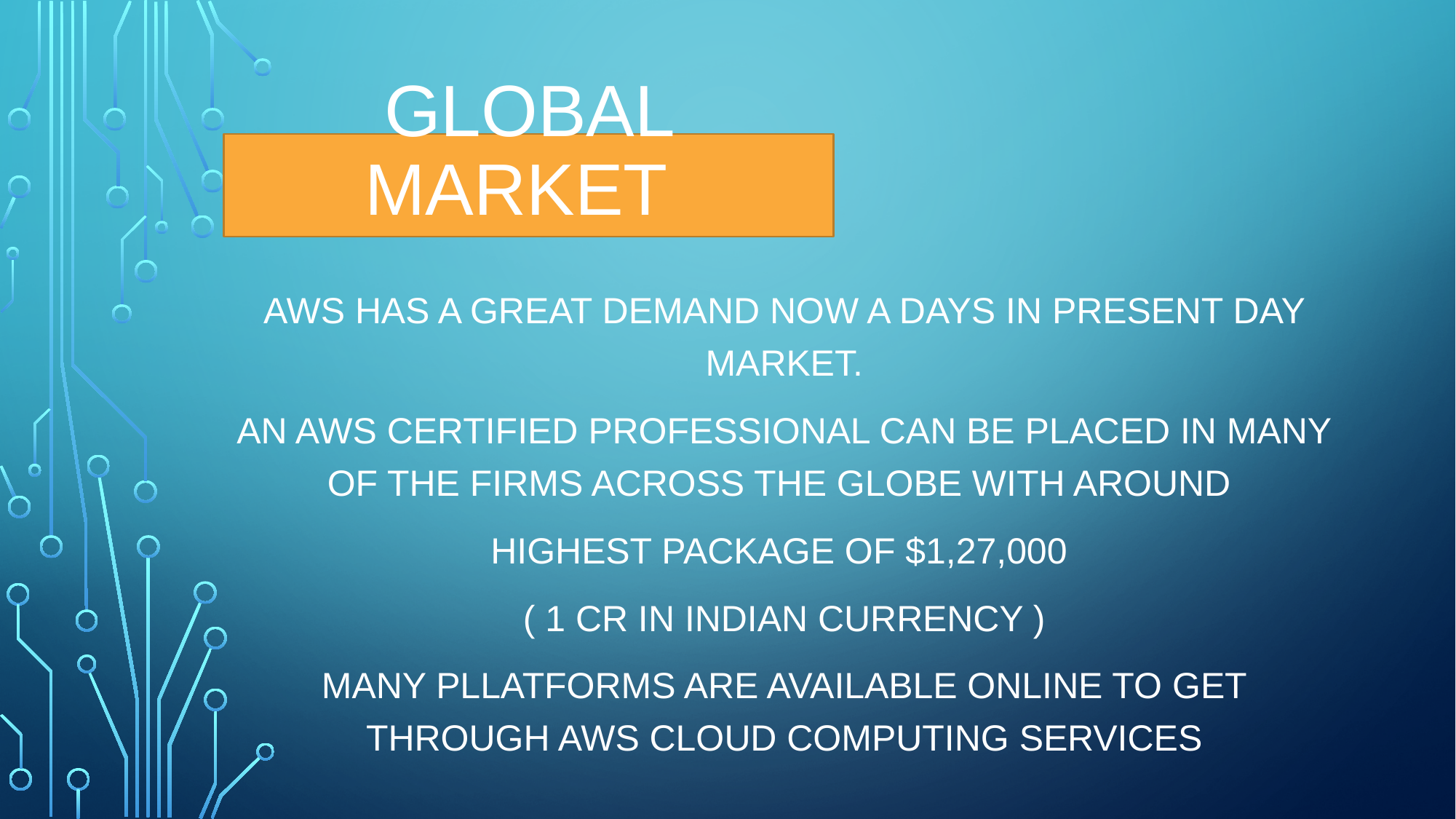

# GLOBAL MARKET
AWS HAS A GREAT DEMAND NOW A DAYS IN PRESENT DAY MARKET.
AN AWS CERTIFIED PROFESSIONAL CAN BE PLACED IN MANY OF THE FIRMS ACROSS THE GLOBE WITH AROUND
HIGHEST PACKAGE OF $1,27,000
( 1 CR IN INDIAN CURRENCY )
MANY PLLATFORMS ARE AVAILABLE ONLINE TO GET THROUGH AWS CLOUD COMPUTING SERVICES